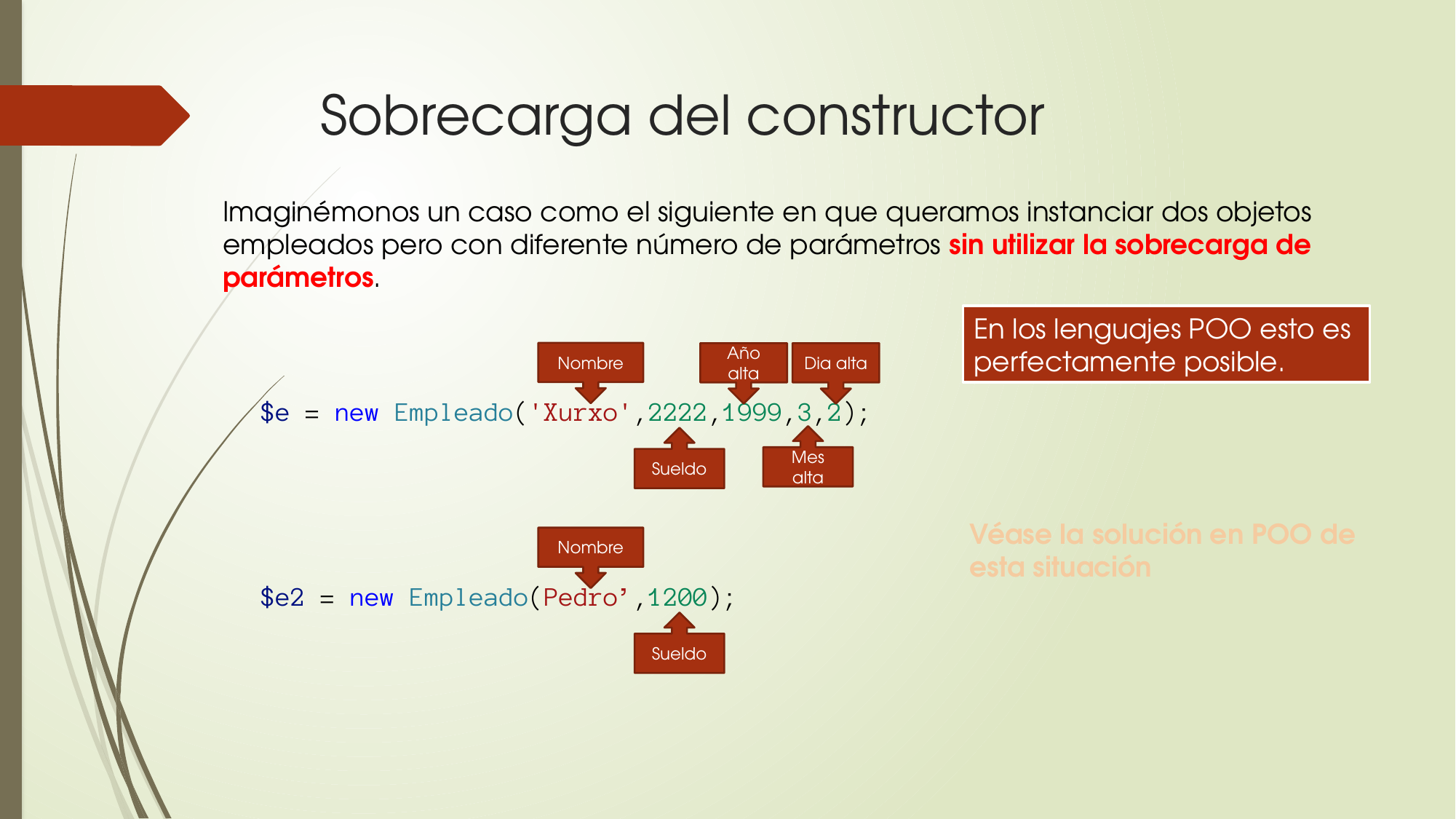

# Sobrecarga del constructor
Imaginémonos un caso como el siguiente en que queramos instanciar dos objetos empleados pero con diferente número de parámetros sin utilizar la sobrecarga de parámetros.
En los lenguajes POO esto es perfectamente posible.
Nombre
Año alta
Dia alta
$e = new Empleado('Xurxo',2222,1999,3,2);
Mes alta
Sueldo
Véase la solución en POO de esta situación
Nombre
$e2 = new Empleado(Pedro’,1200);
Sueldo